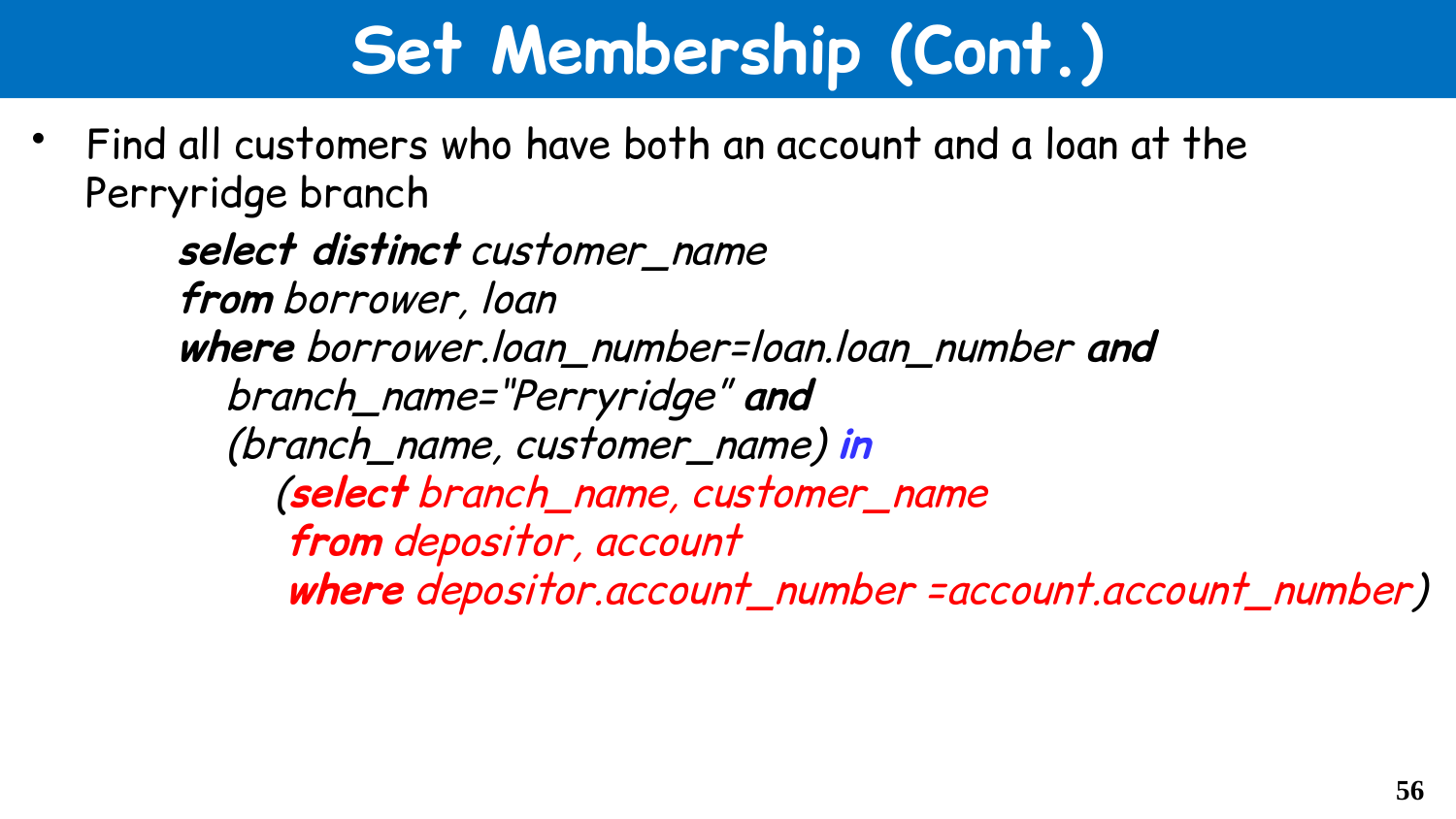

# Set Membership (Cont.)
Find all customers who have both an account and a loan at the Perryridge branch
	select distinct customer_name
	from borrower, loan
	where borrower.loan_number=loan.loan_number and
        	    branch_name=“Perryridge” and
                (branch_name, customer_name) in
   	        (select branch_name, customer_name
	         from depositor, account
	         where depositor.account_number =account.account_number)